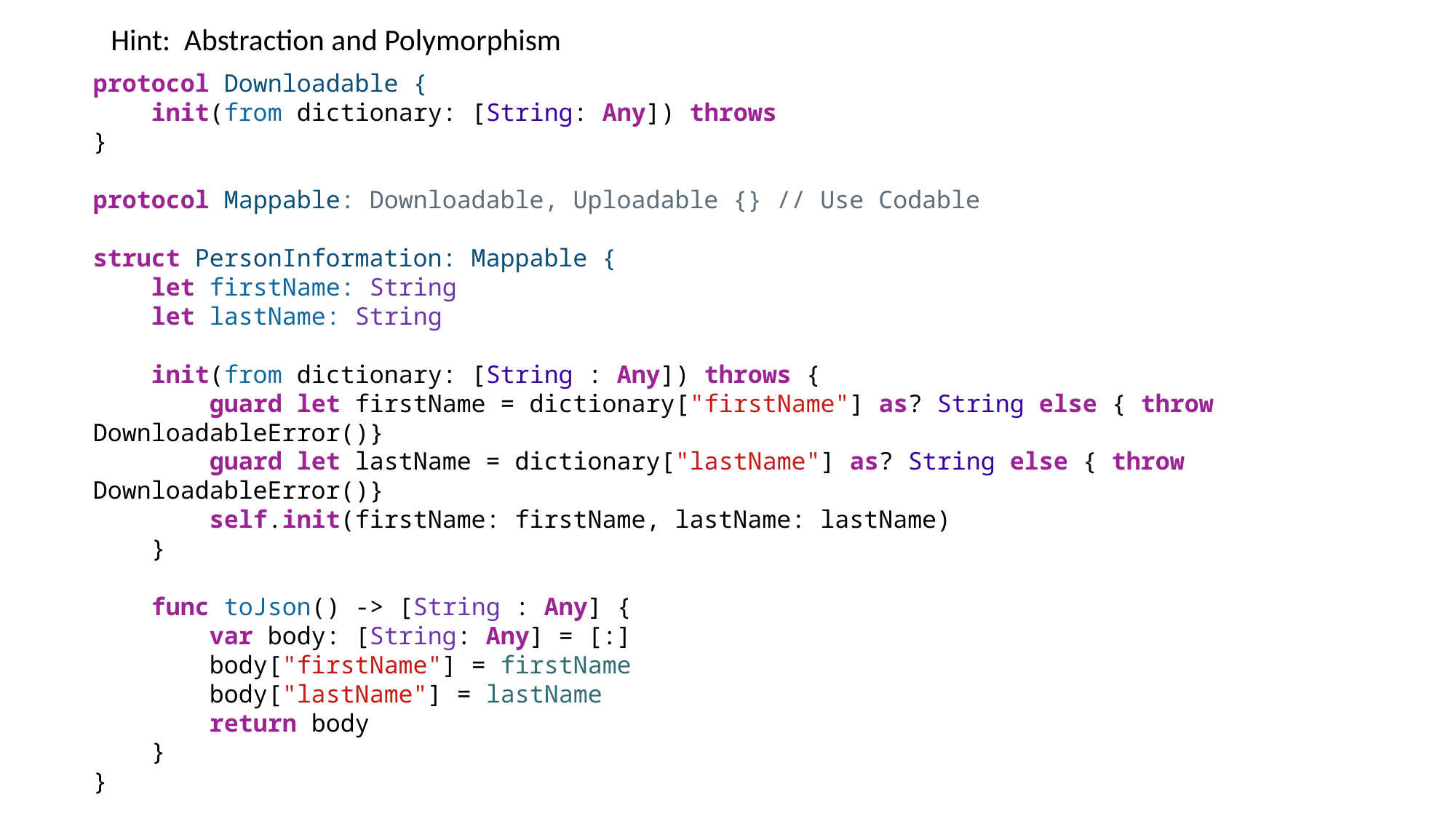

# Hint:  Abstraction and Polymorphism
protocol Downloadable {
    init(from dictionary: [String: Any]) throws
}
protocol Mappable: Downloadable, Uploadable {} // Use Codable
struct PersonInformation: Mappable {
    let firstName: String
    let lastName: String

    init(from dictionary: [String : Any]) throws {
        guard let firstName = dictionary["firstName"] as? String else { throw DownloadableError()}
        guard let lastName = dictionary["lastName"] as? String else { throw DownloadableError()}
        self.init(firstName: firstName, lastName: lastName)
    }

    func toJson() -> [String : Any] {
        var body: [String: Any] = [:]
        body["firstName"] = firstName
        body["lastName"] = lastName
        return body
    }
}